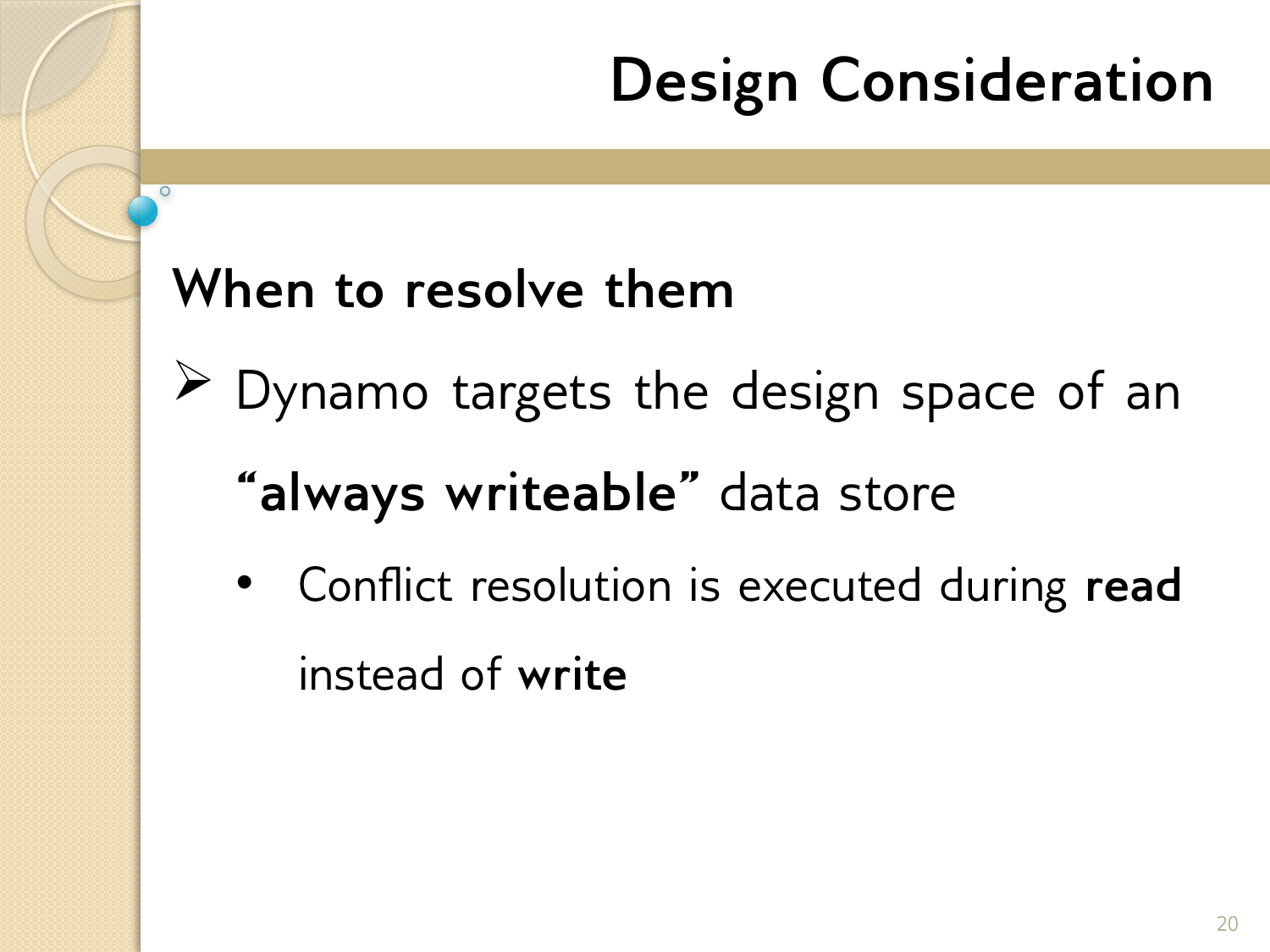

Design Consideration

When to resolve them
Dynamo targets the design space of an “always writeable” data store
Conflict resolution is executed during read instead of write

20